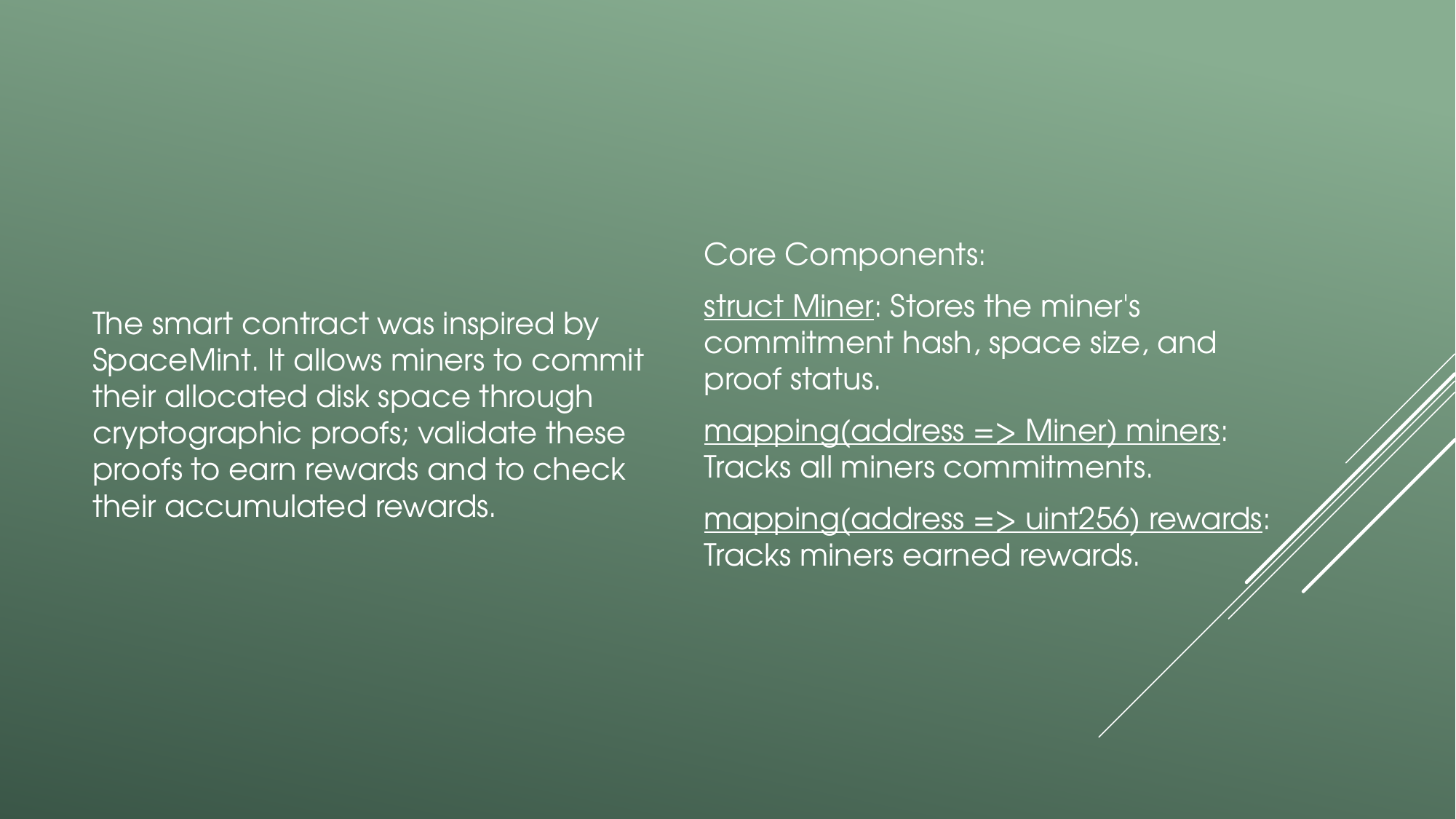

Core Components:
struct Miner: Stores the miner's commitment hash, space size, and proof status.
mapping(address => Miner) miners: Tracks all miners commitments.
mapping(address => uint256) rewards: Tracks miners earned rewards.
The smart contract was inspired by SpaceMint. It allows miners to commit their allocated disk space through cryptographic proofs; validate these proofs to earn rewards and to check their accumulated rewards.